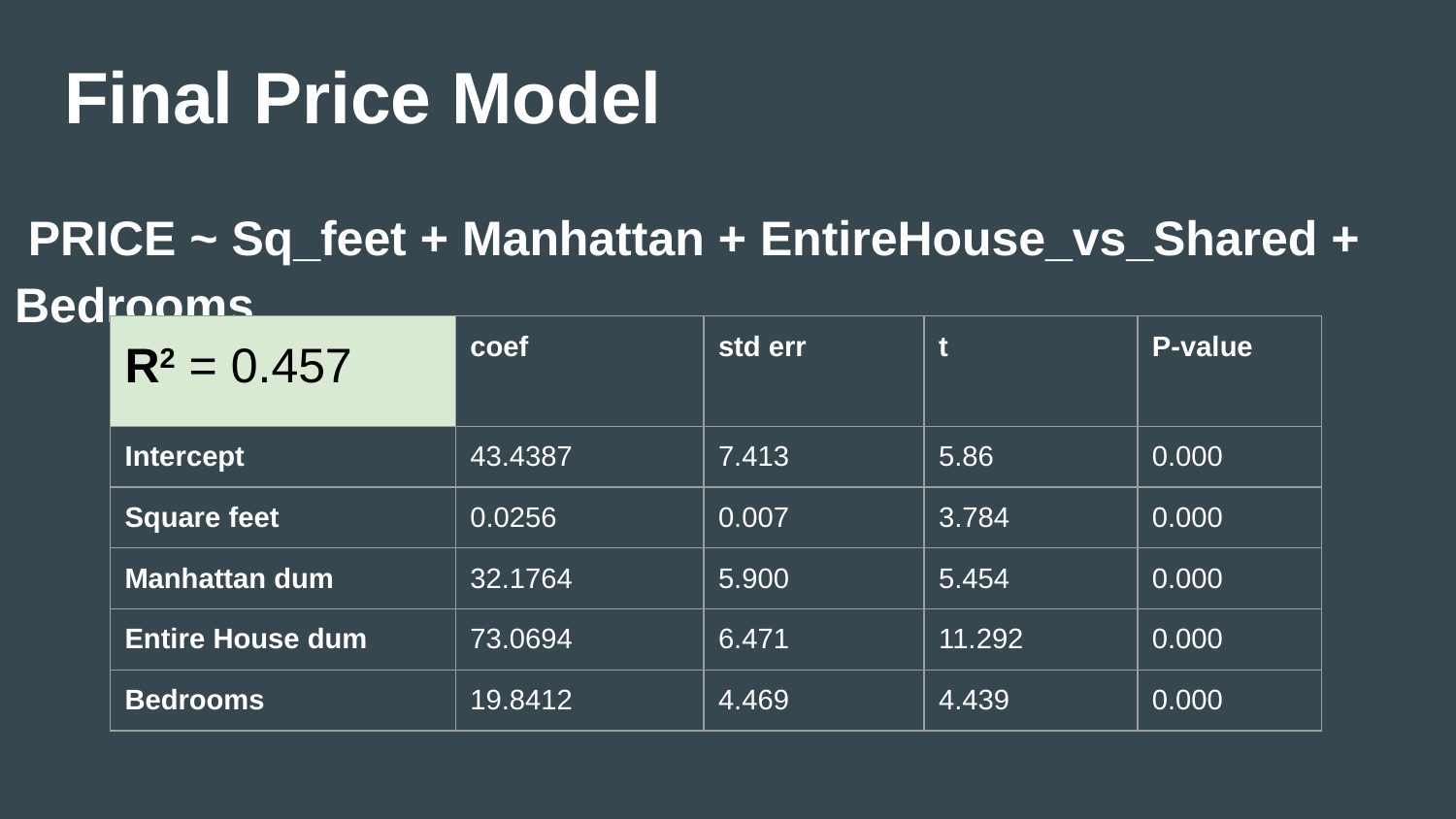

# Final Price Model
 PRICE ~ Sq_feet + Manhattan + EntireHouse_vs_Shared + Bedrooms

| R2 = 0.457 | coef | std err | t | P-value |
| --- | --- | --- | --- | --- |
| Intercept | 43.4387 | 7.413 | 5.86 | 0.000 |
| Square feet | 0.0256 | 0.007 | 3.784 | 0.000 |
| Manhattan dum | 32.1764 | 5.900 | 5.454 | 0.000 |
| Entire House dum | 73.0694 | 6.471 | 11.292 | 0.000 |
| Bedrooms | 19.8412 | 4.469 | 4.439 | 0.000 |